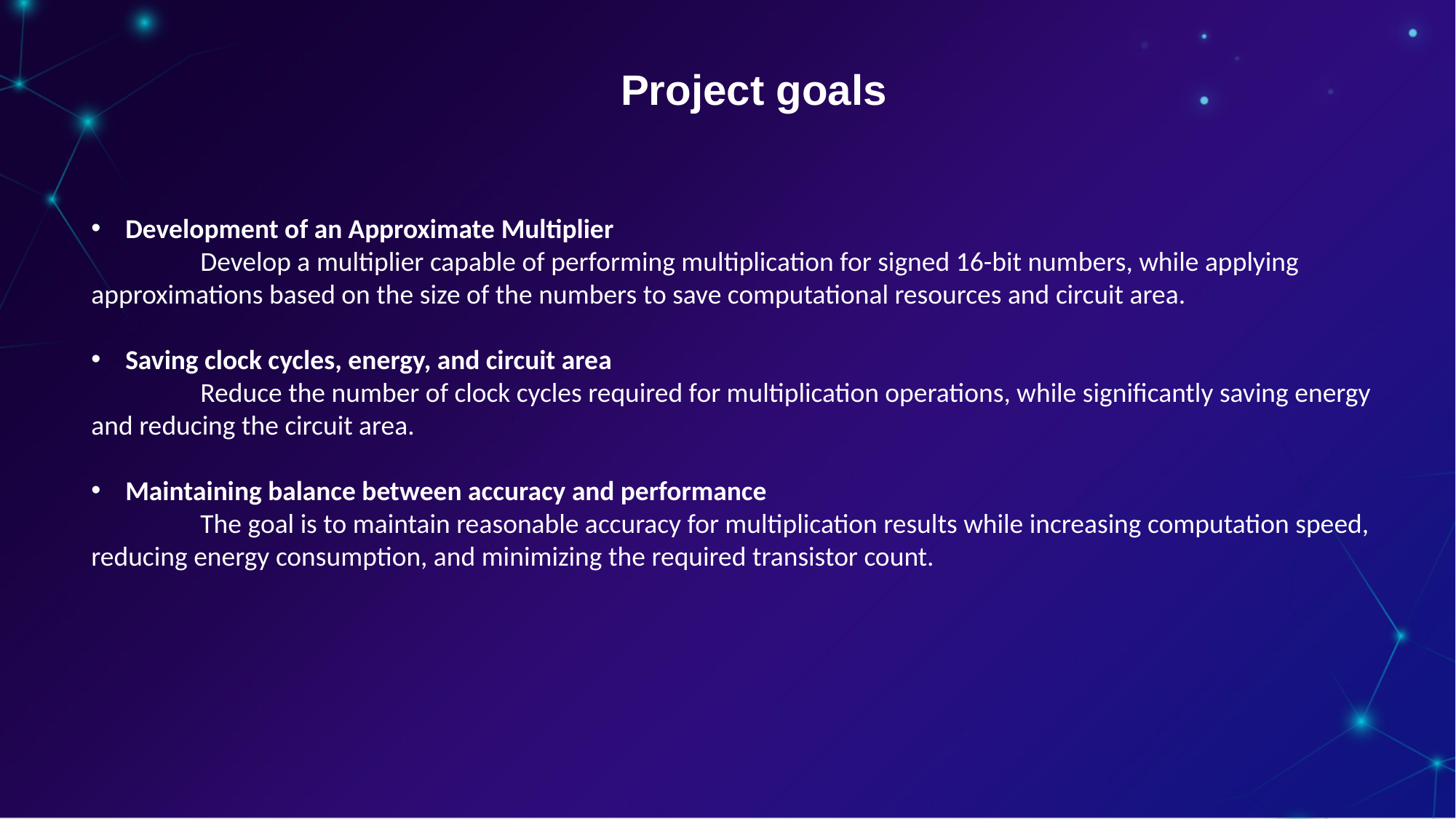

Project goals
Development of an Approximate Multiplier
	Develop a multiplier capable of performing multiplication for signed 16-bit numbers, while applying 	approximations based on the size of the numbers to save computational resources and circuit area.

Saving clock cycles, energy, and circuit area
	Reduce the number of clock cycles required for multiplication operations, while significantly saving energy 	and reducing the circuit area.

Maintaining balance between accuracy and performance
	The goal is to maintain reasonable accuracy for multiplication results while increasing computation speed, 	reducing energy consumption, and minimizing the required transistor count.